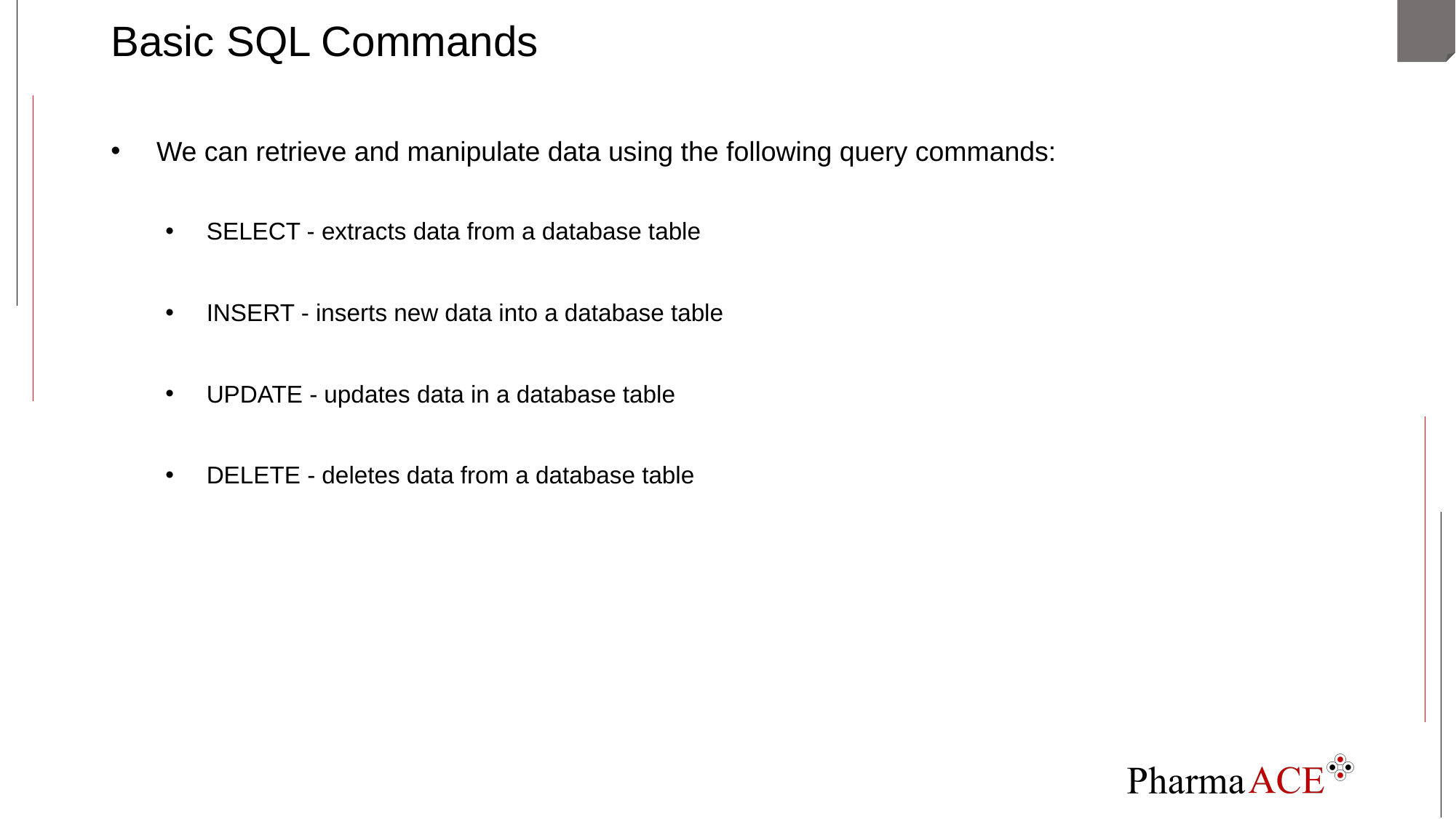

# Basic SQL Commands
We can retrieve and manipulate data using the following query commands:

SELECT - extracts data from a database table

INSERT - inserts new data into a database table

UPDATE - updates data in a database table

DELETE - deletes data from a database table